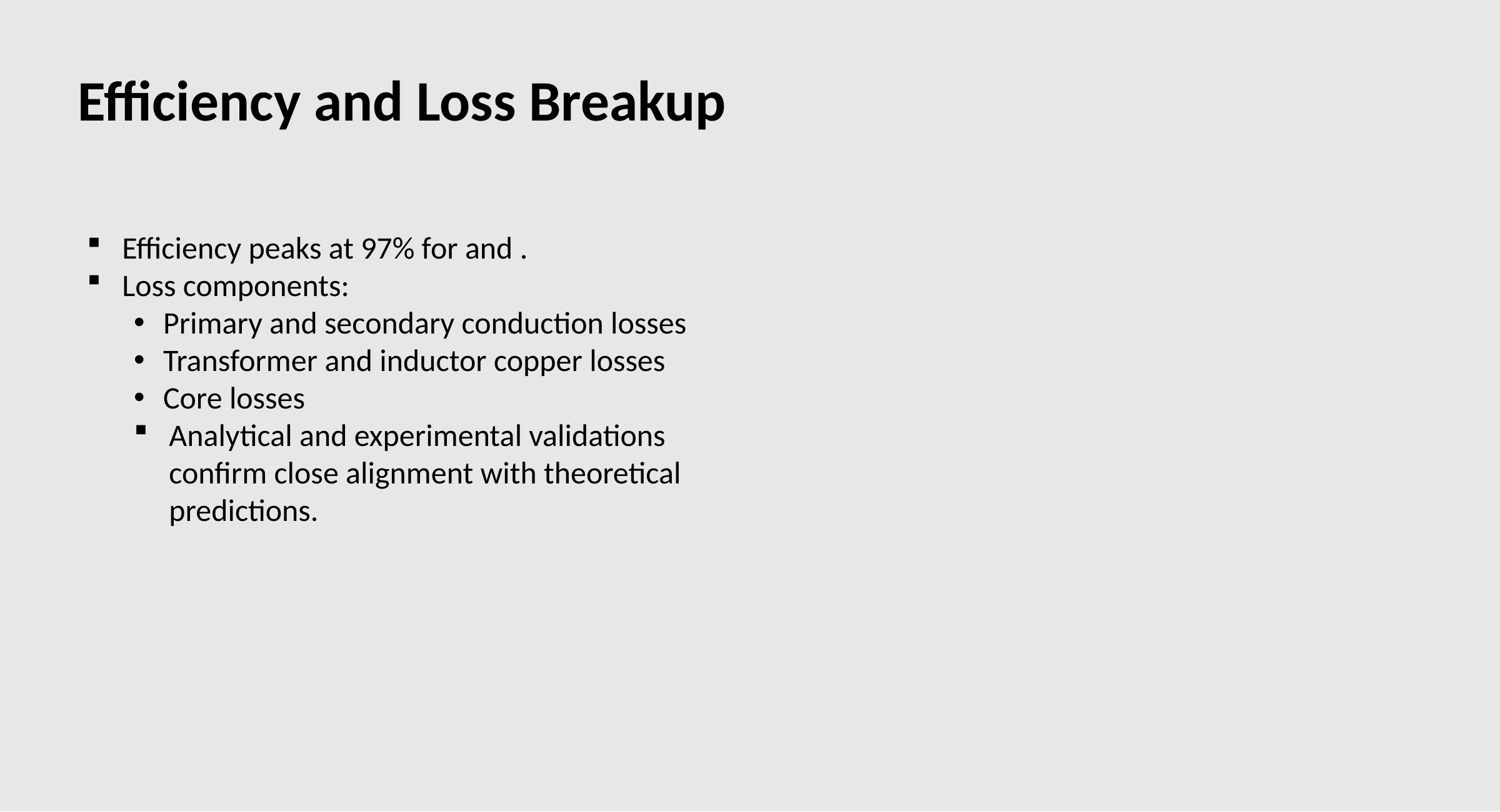

Efficiency and Loss Breakup

Efficiency peaks at 97% for and .
Loss components:
Primary and secondary conduction losses
Transformer and inductor copper losses
Core losses
Analytical and experimental validations confirm close alignment with theoretical predictions.